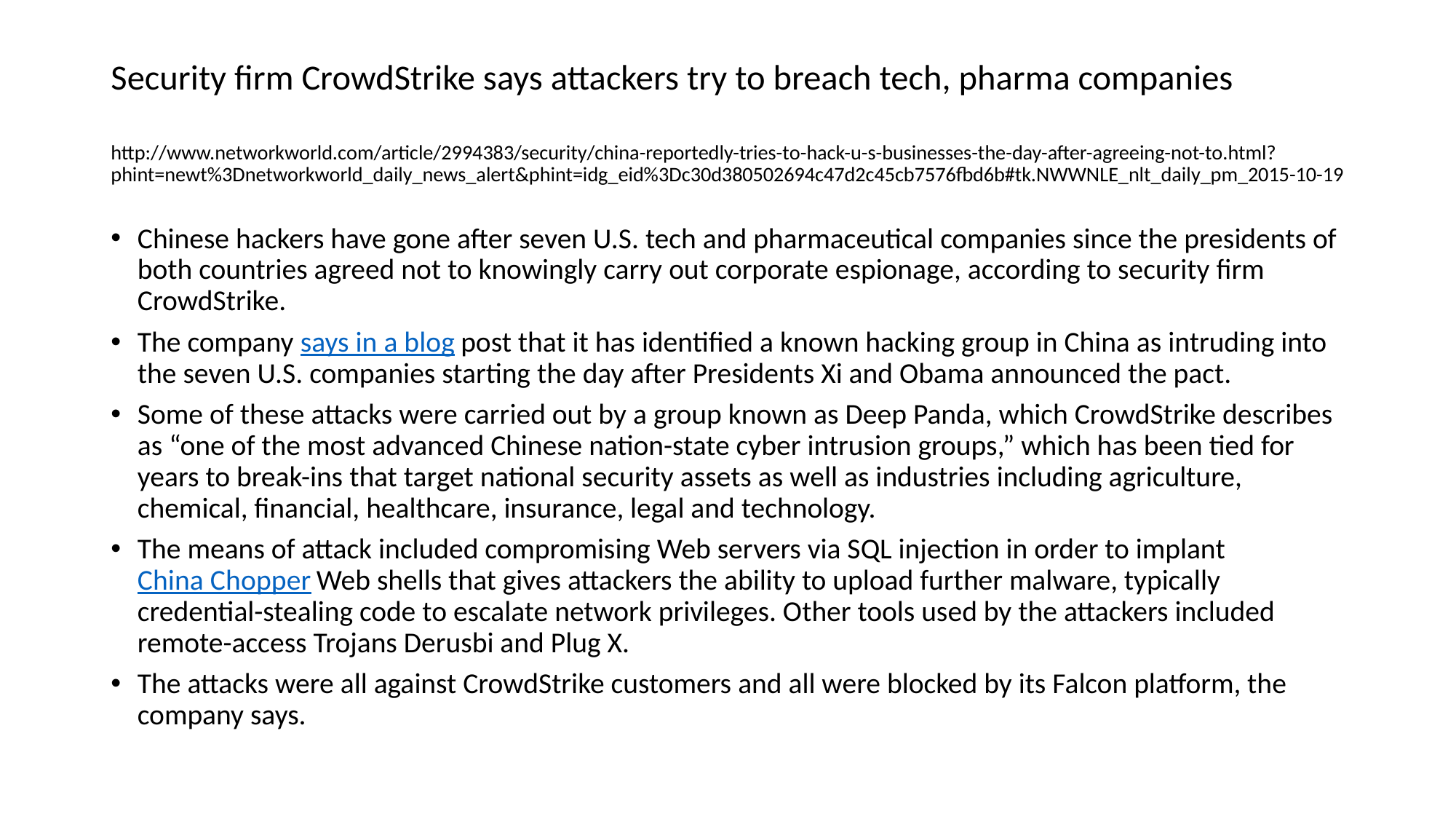

# Security firm CrowdStrike says attackers try to breach tech, pharma companies http://www.networkworld.com/article/2994383/security/china-reportedly-tries-to-hack-u-s-businesses-the-day-after-agreeing-not-to.html?phint=newt%3Dnetworkworld_daily_news_alert&phint=idg_eid%3Dc30d380502694c47d2c45cb7576fbd6b#tk.NWWNLE_nlt_daily_pm_2015-10-19
Chinese hackers have gone after seven U.S. tech and pharmaceutical companies since the presidents of both countries agreed not to knowingly carry out corporate espionage, according to security firm CrowdStrike.
The company says in a blog post that it has identified a known hacking group in China as intruding into the seven U.S. companies starting the day after Presidents Xi and Obama announced the pact.
Some of these attacks were carried out by a group known as Deep Panda, which CrowdStrike describes as “one of the most advanced Chinese nation-state cyber intrusion groups,” which has been tied for years to break-ins that target national security assets as well as industries including agriculture, chemical, financial, healthcare, insurance, legal and technology.
The means of attack included compromising Web servers via SQL injection in order to implant China Chopper Web shells that gives attackers the ability to upload further malware, typically credential-stealing code to escalate network privileges. Other tools used by the attackers included remote-access Trojans Derusbi and Plug X.
The attacks were all against CrowdStrike customers and all were blocked by its Falcon platform, the company says.